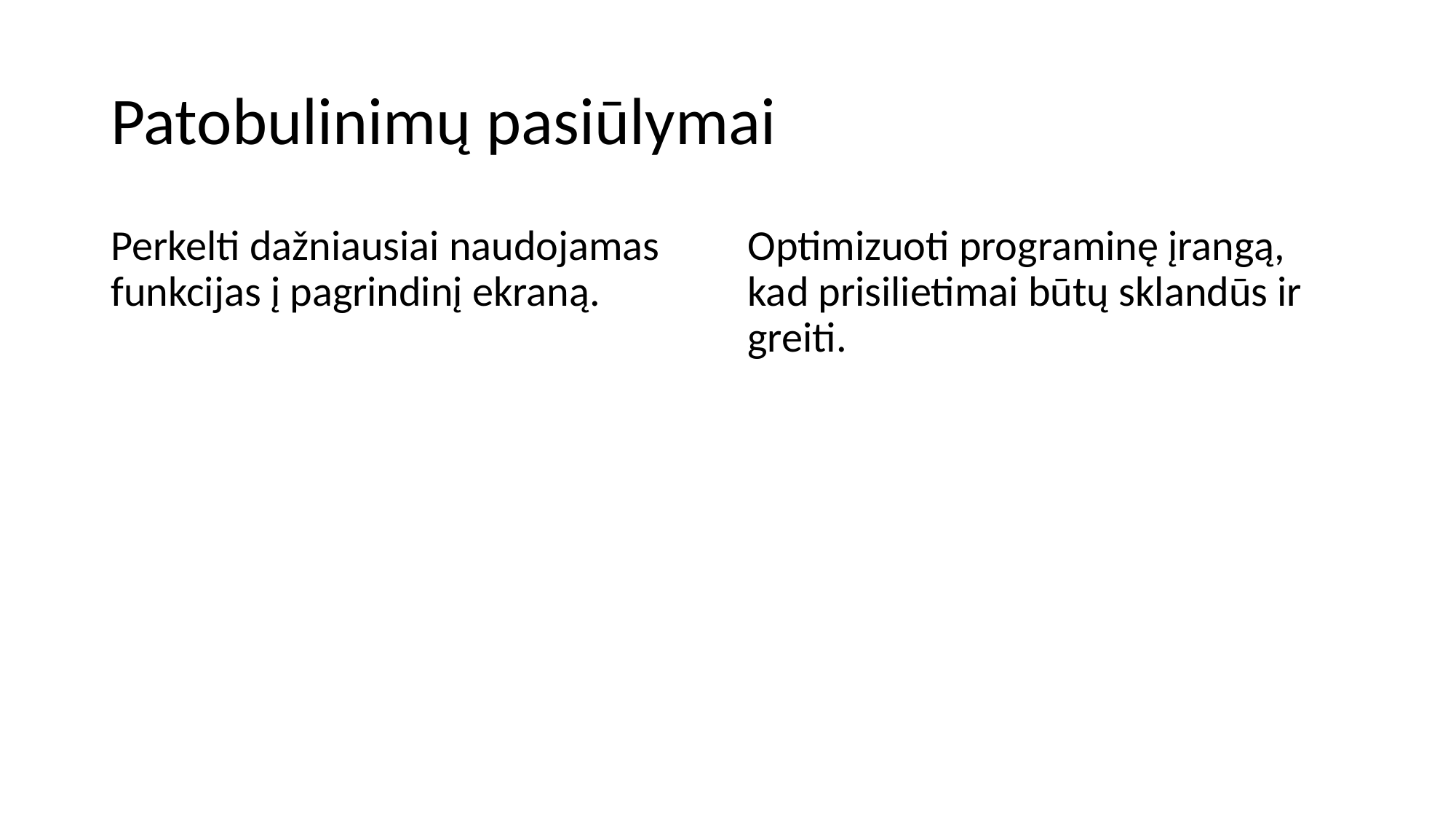

# Patobulinimų pasiūlymai
Perkelti dažniausiai naudojamas funkcijas į pagrindinį ekraną.
Optimizuoti programinę įrangą, kad prisilietimai būtų sklandūs ir greiti.